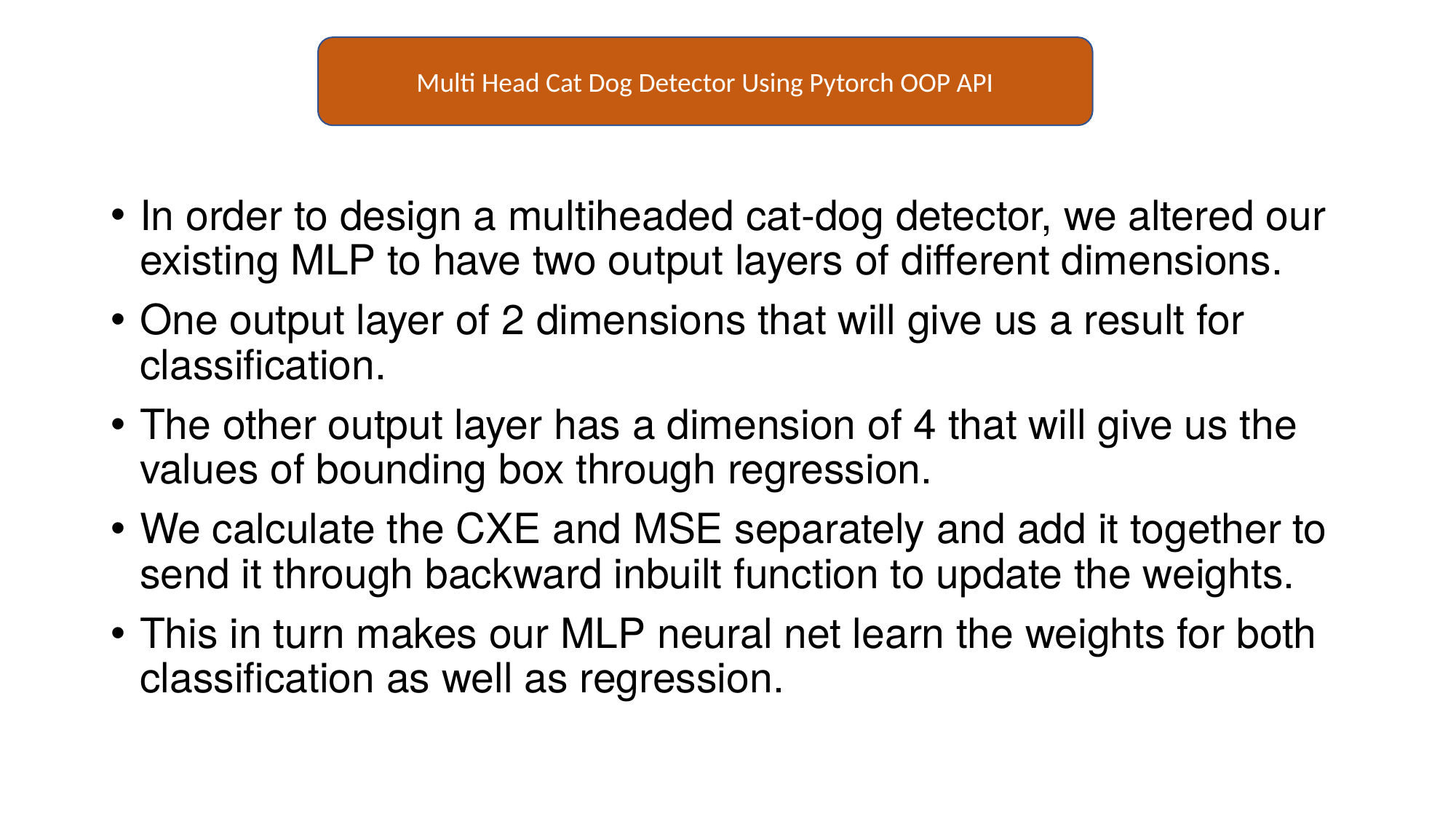

Multi Head Cat Dog Detector Using Pytorch OOP API
In order to design a multiheaded cat-dog detector, we altered our existing MLP to have two output layers of different dimensions.
One output layer of 2 dimensions that will give us a result for classification.
The other output layer has a dimension of 4 that will give us the values of bounding box through regression.
We calculate the CXE and MSE separately and add it together to send it through backward inbuilt function to update the weights.
This in turn makes our MLP neural net learn the weights for both classification as well as regression.